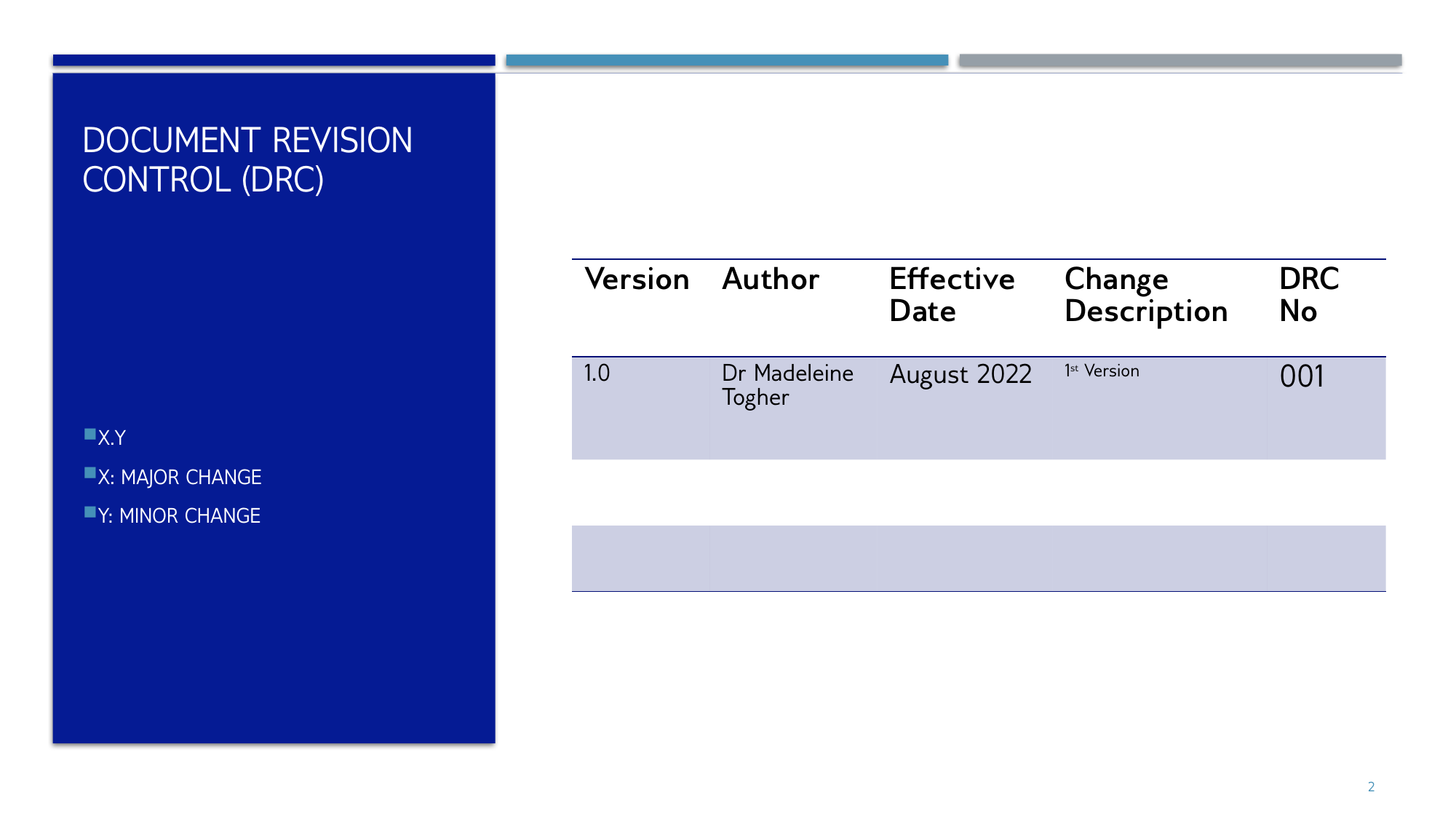

# Document Revision CONTROL (DRC)
X.Y
X: Major change
Y: minor change
| Version | Author | Effective Date | Change Description | DRC No |
| --- | --- | --- | --- | --- |
| 1.0 | Dr Madeleine Togher | August 2022 | 1st Version | 001 |
|  |  |  |  |  |
|  |  |  |  |  |
Chapter 7
2